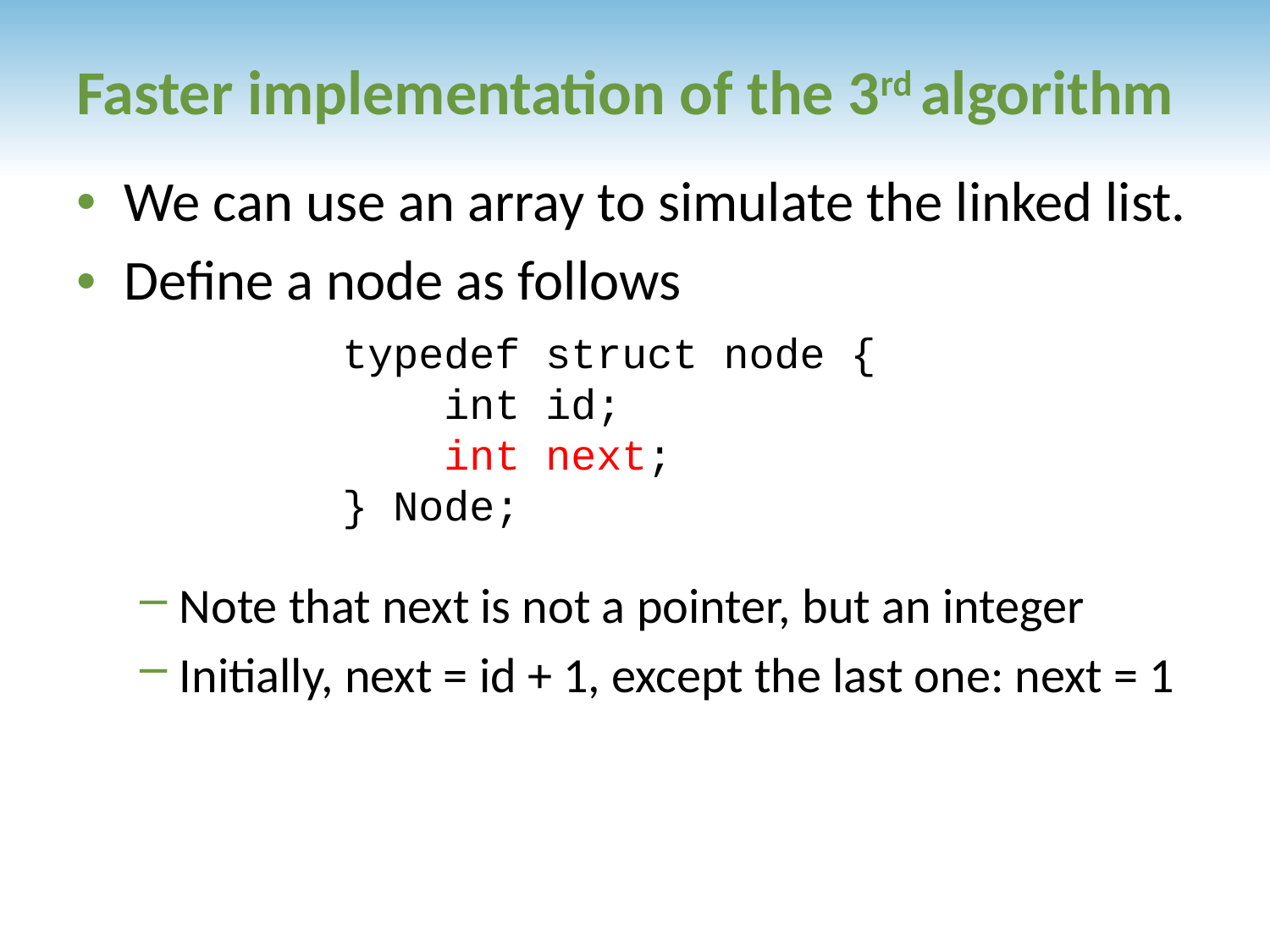

# Faster implementation of the 3rd algorithm
We can use an array to simulate the linked list.
Define a node as follows

Note that next is not a pointer, but an integer
Initially, next = id + 1, except the last one: next = 1
typedef struct node {
    int id;
    int next;
} Node;